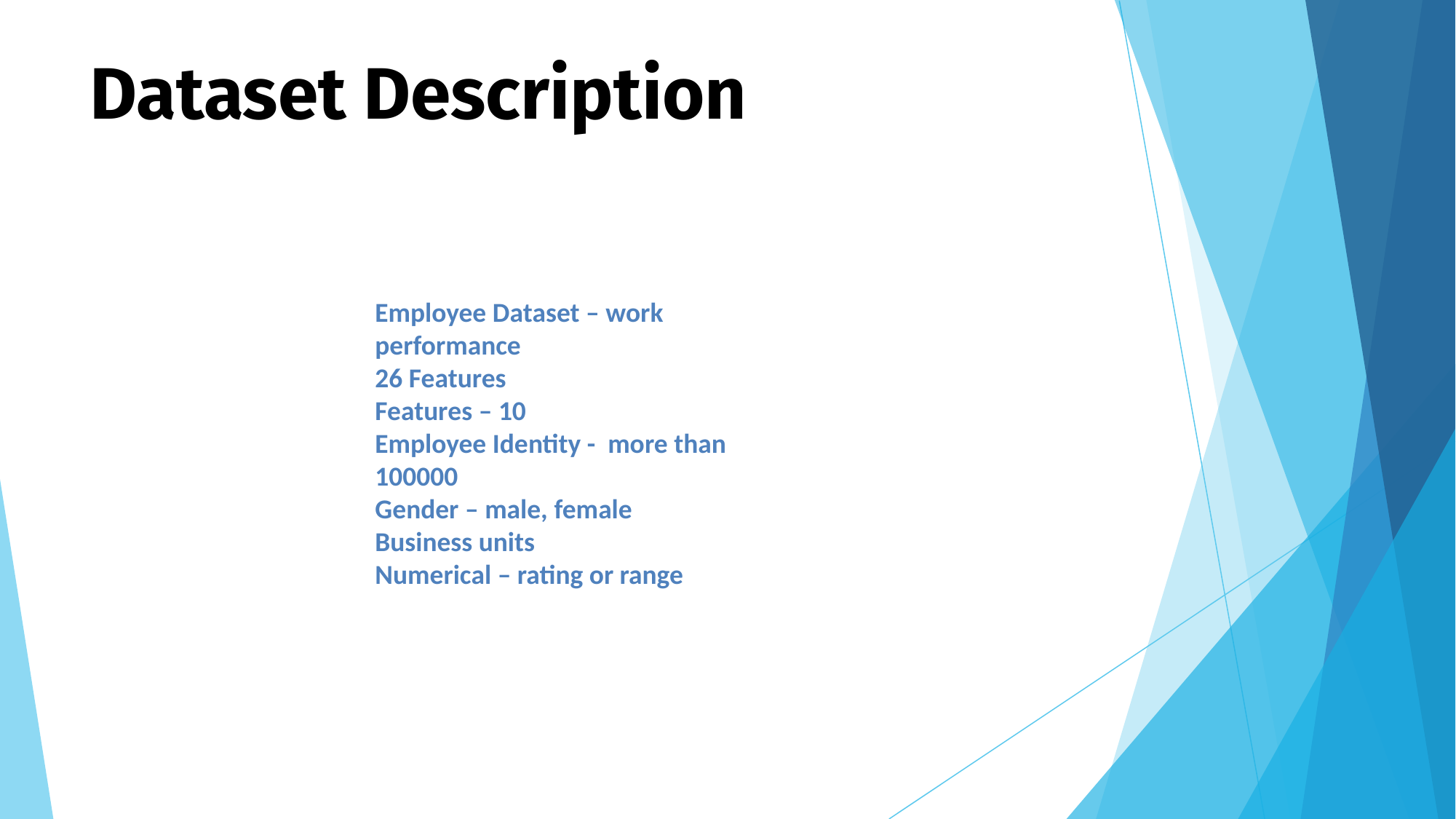

# Dataset Description
Employee Dataset – work performance
26 Features
Features – 10
Employee Identity -  more than 100000
Gender – male, female
Business units
Numerical – rating or range